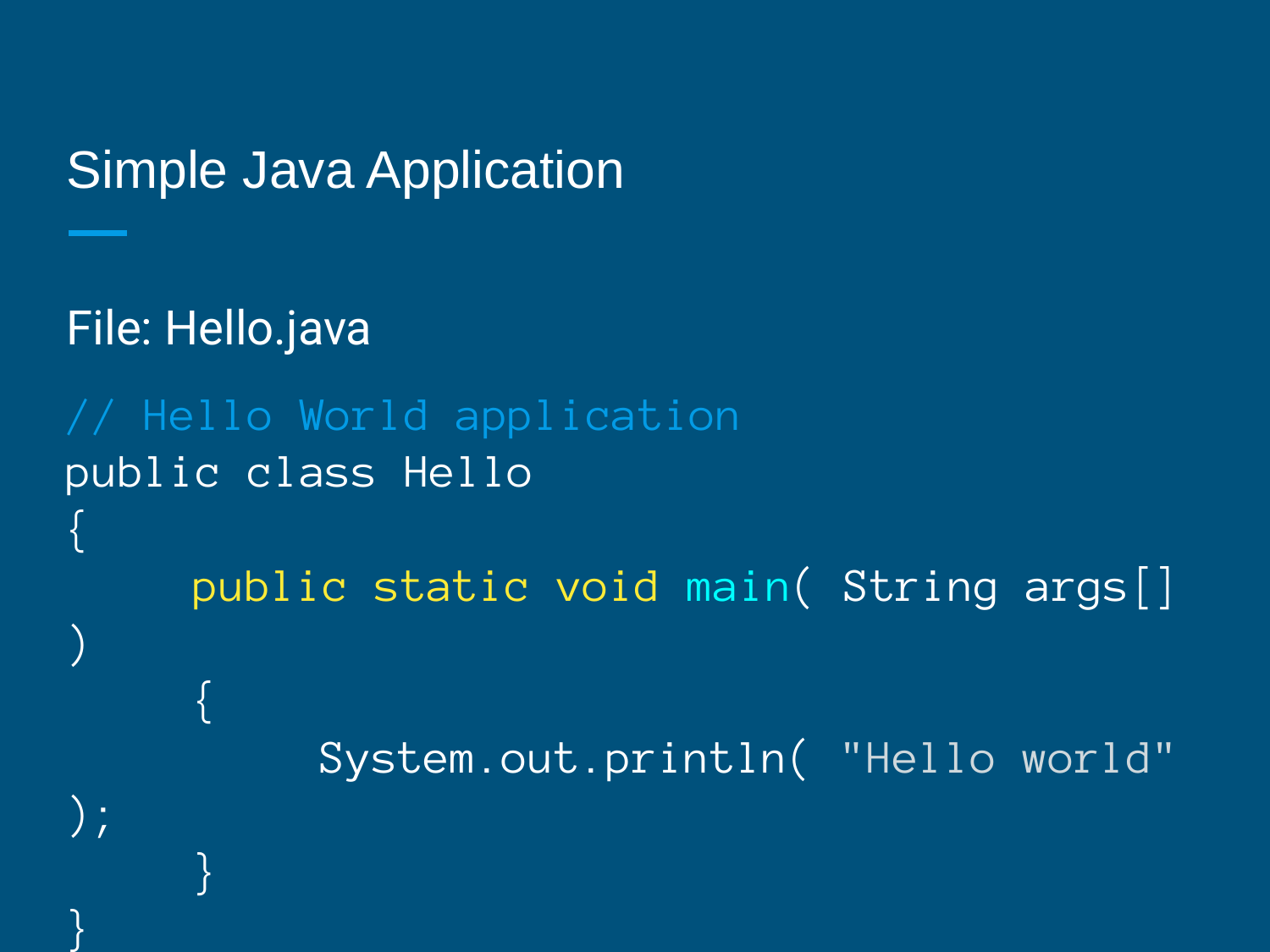

# Simple Java Application
File: Hello.java
// Hello World application
public class Hello
{
	public static void main( String args[] )
	{
		System.out.println( "Hello world" );
	}
}